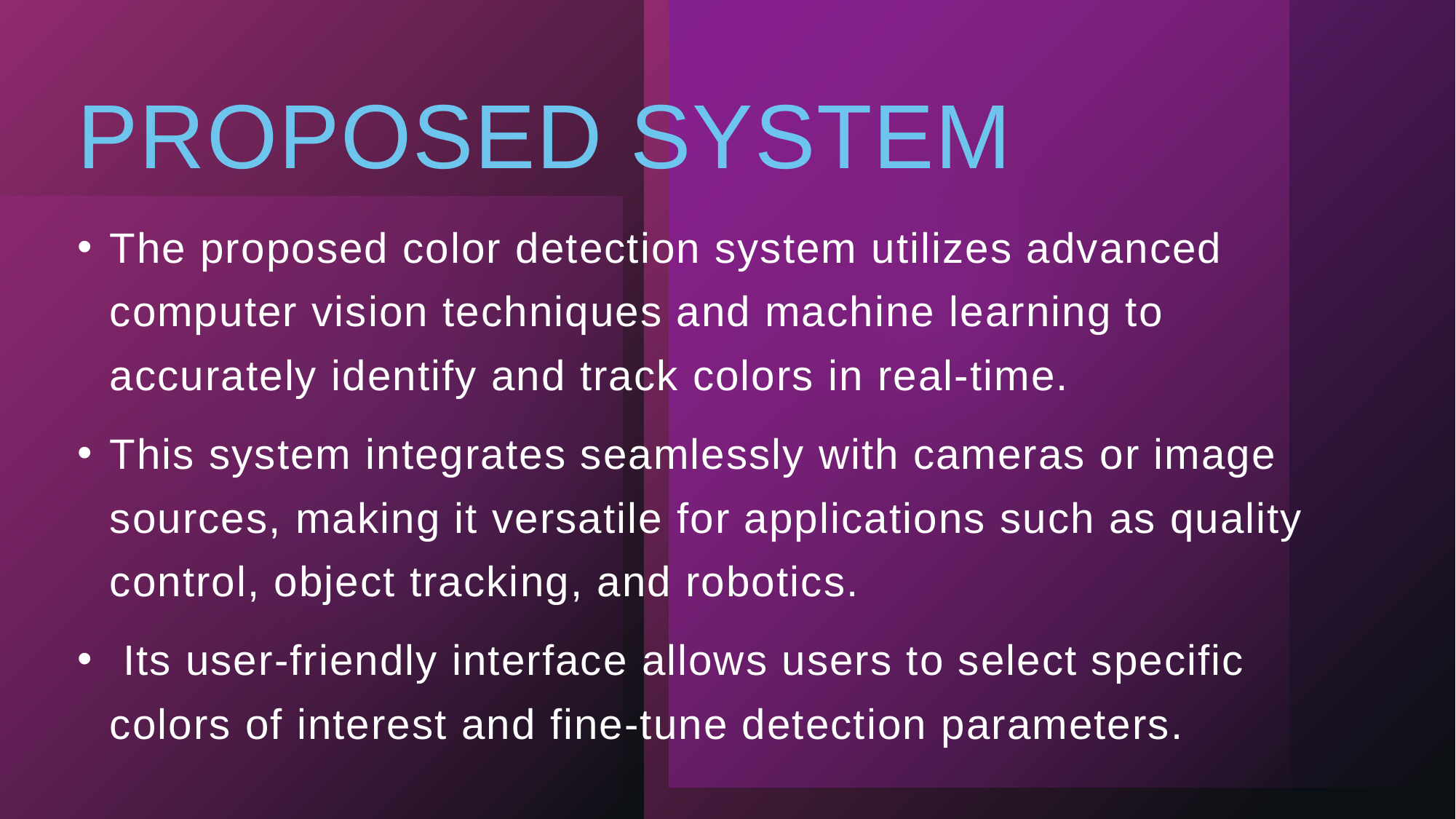

# PROPOSED SYSTEM
The proposed color detection system utilizes advanced computer vision techniques and machine learning to accurately identify and track colors in real-time.
This system integrates seamlessly with cameras or image sources, making it versatile for applications such as quality control, object tracking, and robotics.
 Its user-friendly interface allows users to select specific colors of interest and fine-tune detection parameters.